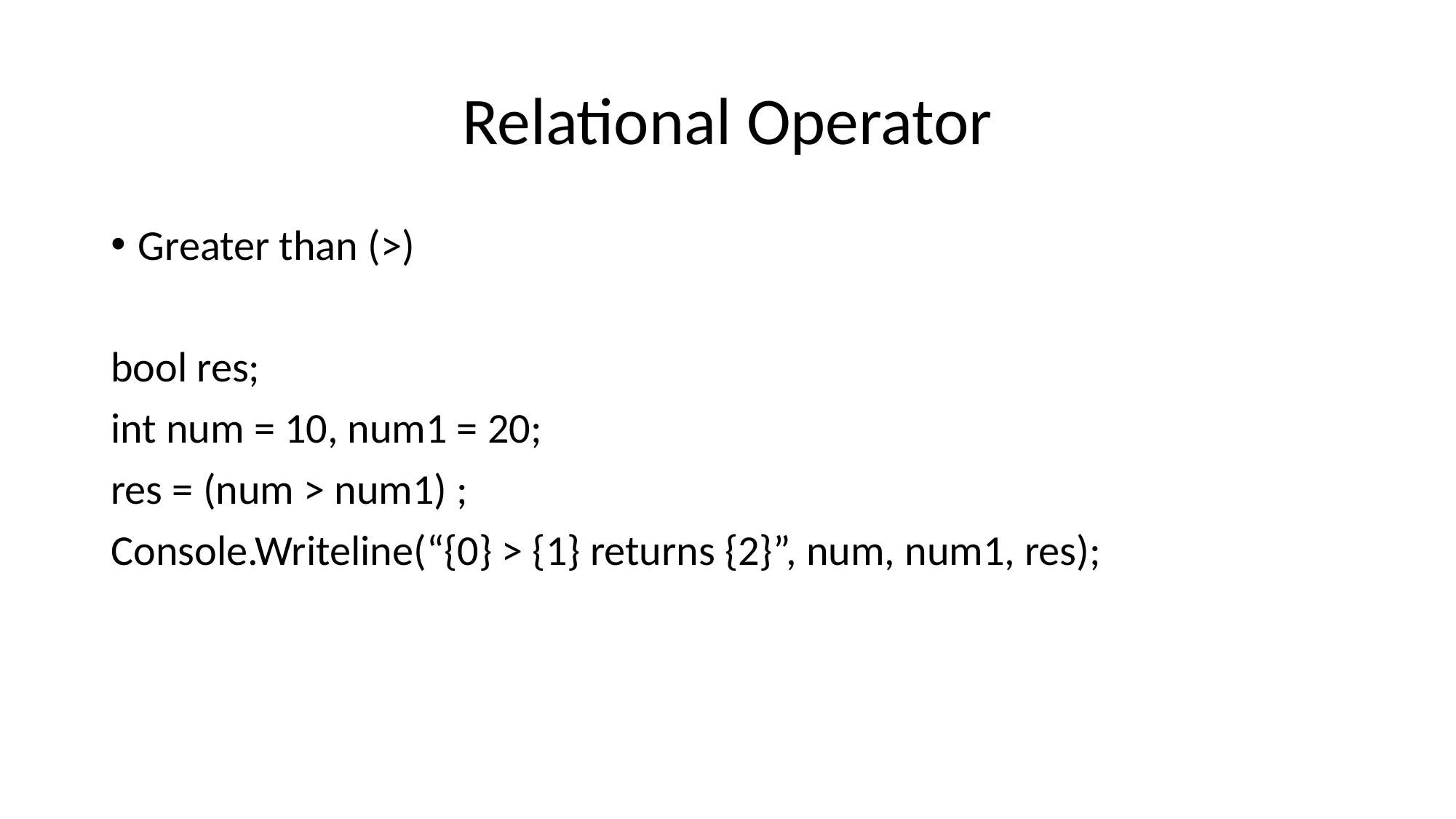

# Relational Operator
Greater than (>)

bool res;
int num = 10, num1 = 20;
res = (num > num1) ;
Console.Writeline(“{0} > {1} returns {2}”, num, num1, res);